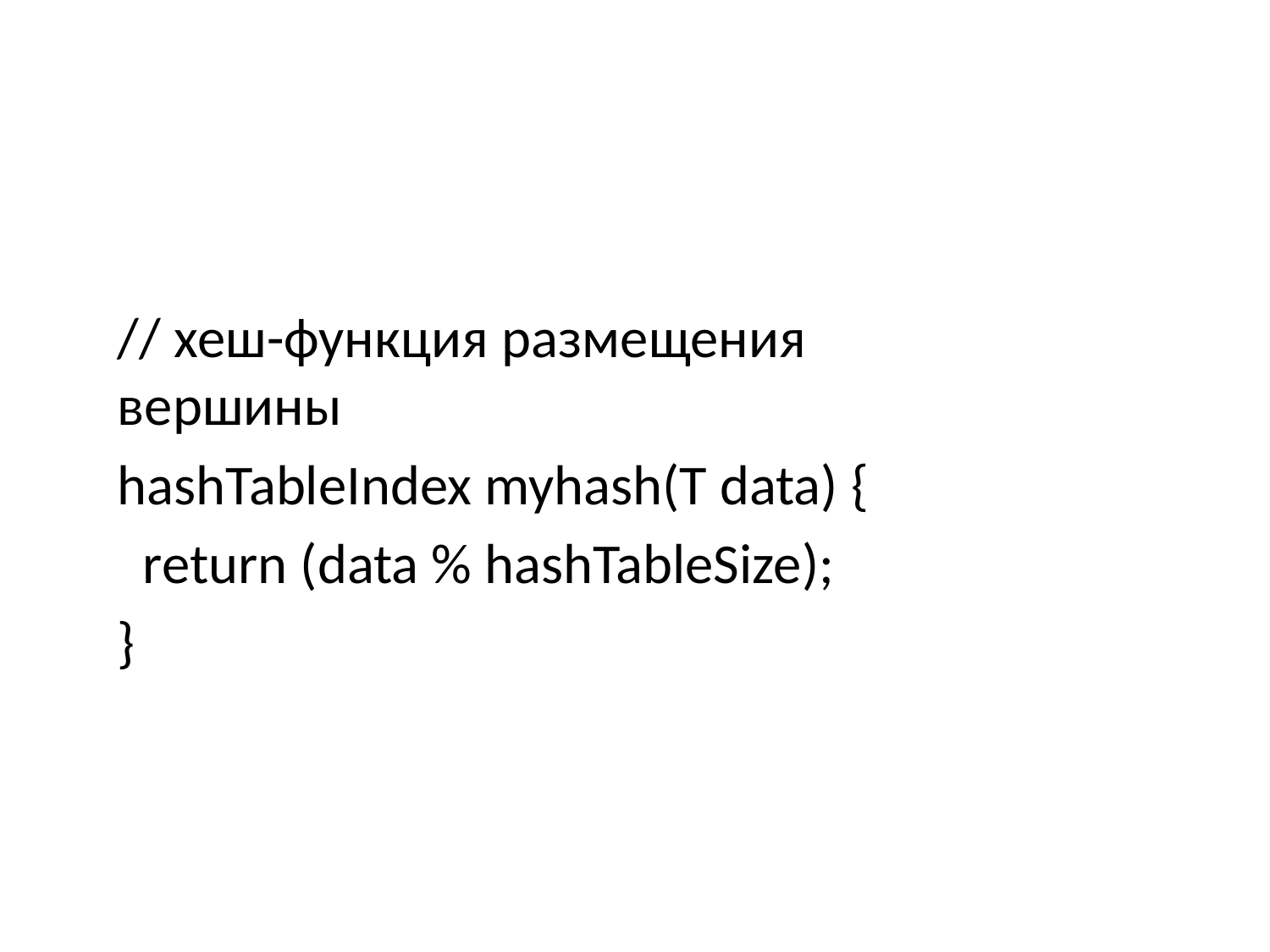

// хеш-функция размещения вершины
hashTableIndex myhash(T data) {
  return (data % hashTableSize);
}